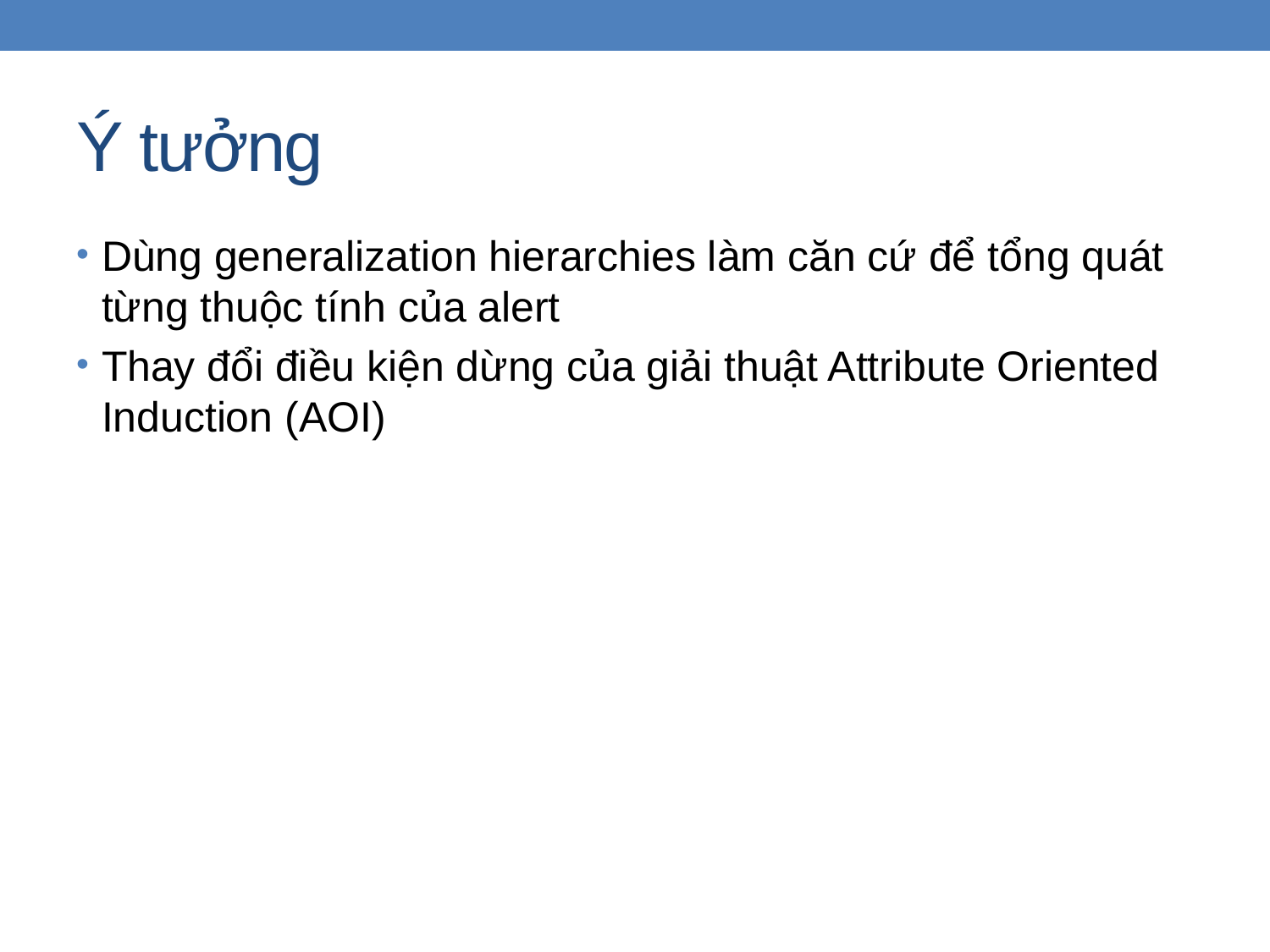

# Ý tưởng
Dùng generalization hierarchies làm căn cứ để tổng quát từng thuộc tính của alert
Thay đổi điều kiện dừng của giải thuật Attribute Oriented Induction (AOI)